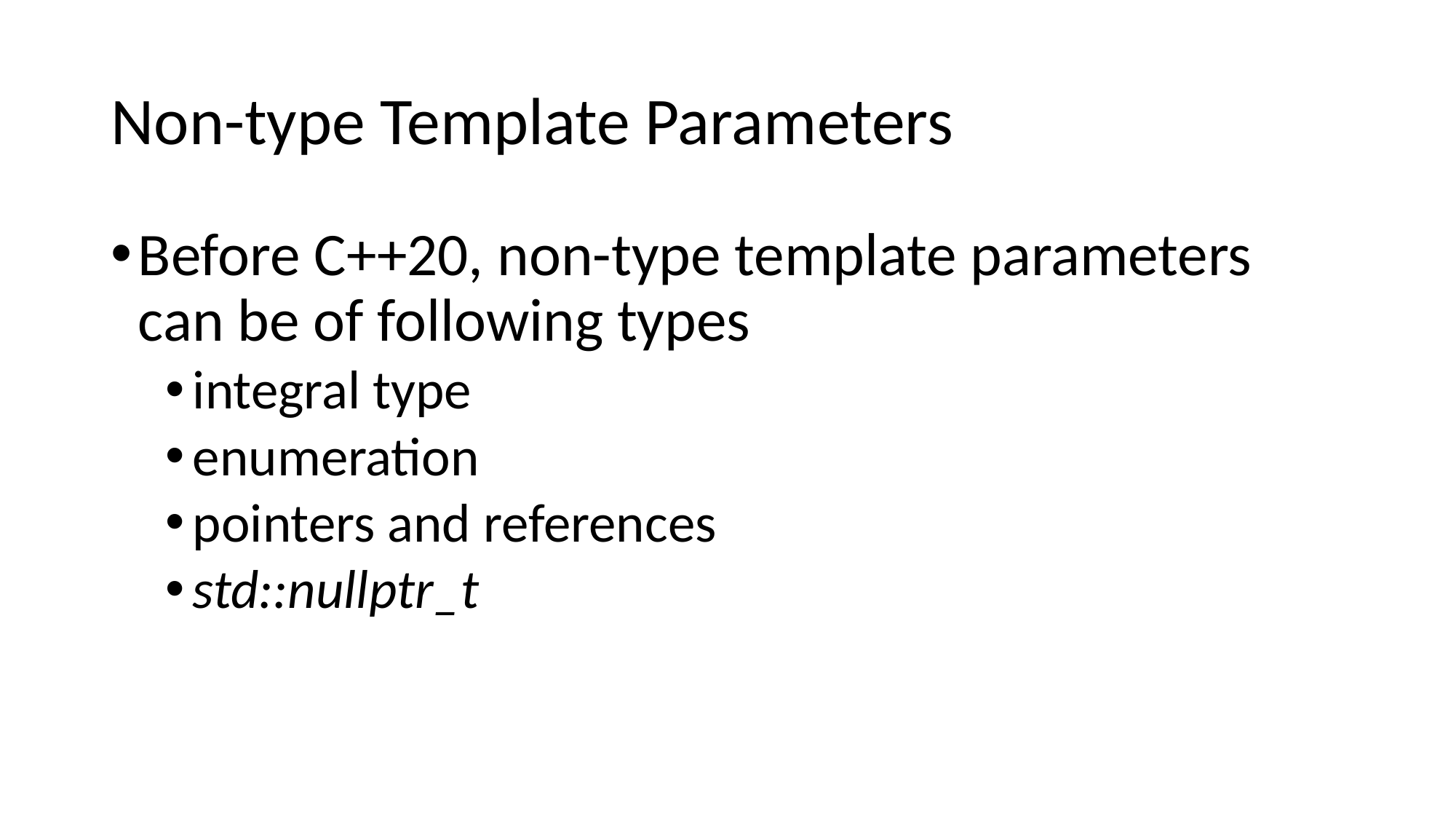

# Non-type Template Parameters
Before C++20, non-type template parameters can be of following types
integral type
enumeration
pointers and references
std::nullptr_t